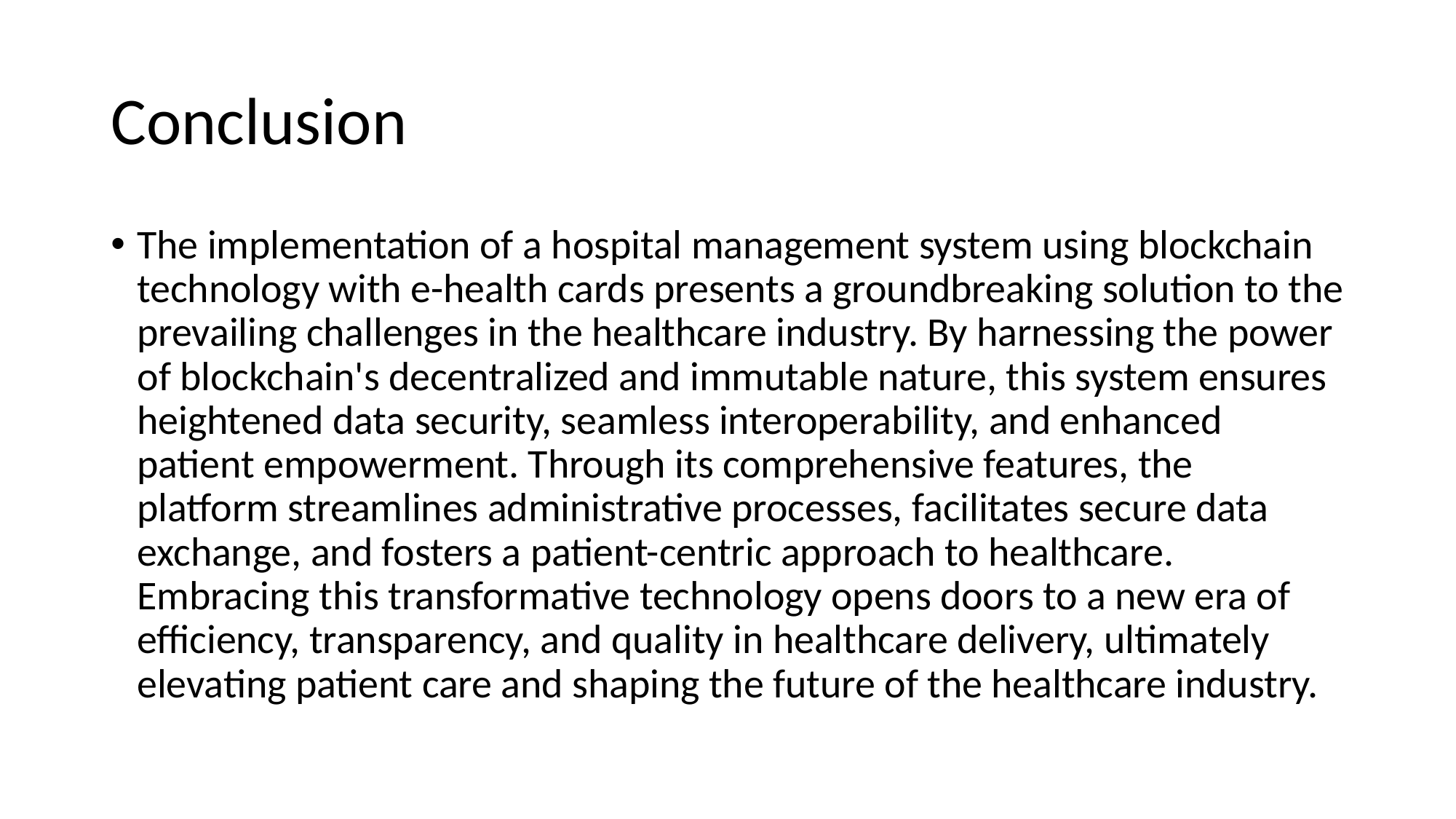

# Conclusion
The implementation of a hospital management system using blockchain technology with e-health cards presents a groundbreaking solution to the prevailing challenges in the healthcare industry. By harnessing the power of blockchain's decentralized and immutable nature, this system ensures heightened data security, seamless interoperability, and enhanced patient empowerment. Through its comprehensive features, the platform streamlines administrative processes, facilitates secure data exchange, and fosters a patient-centric approach to healthcare. Embracing this transformative technology opens doors to a new era of efficiency, transparency, and quality in healthcare delivery, ultimately elevating patient care and shaping the future of the healthcare industry.